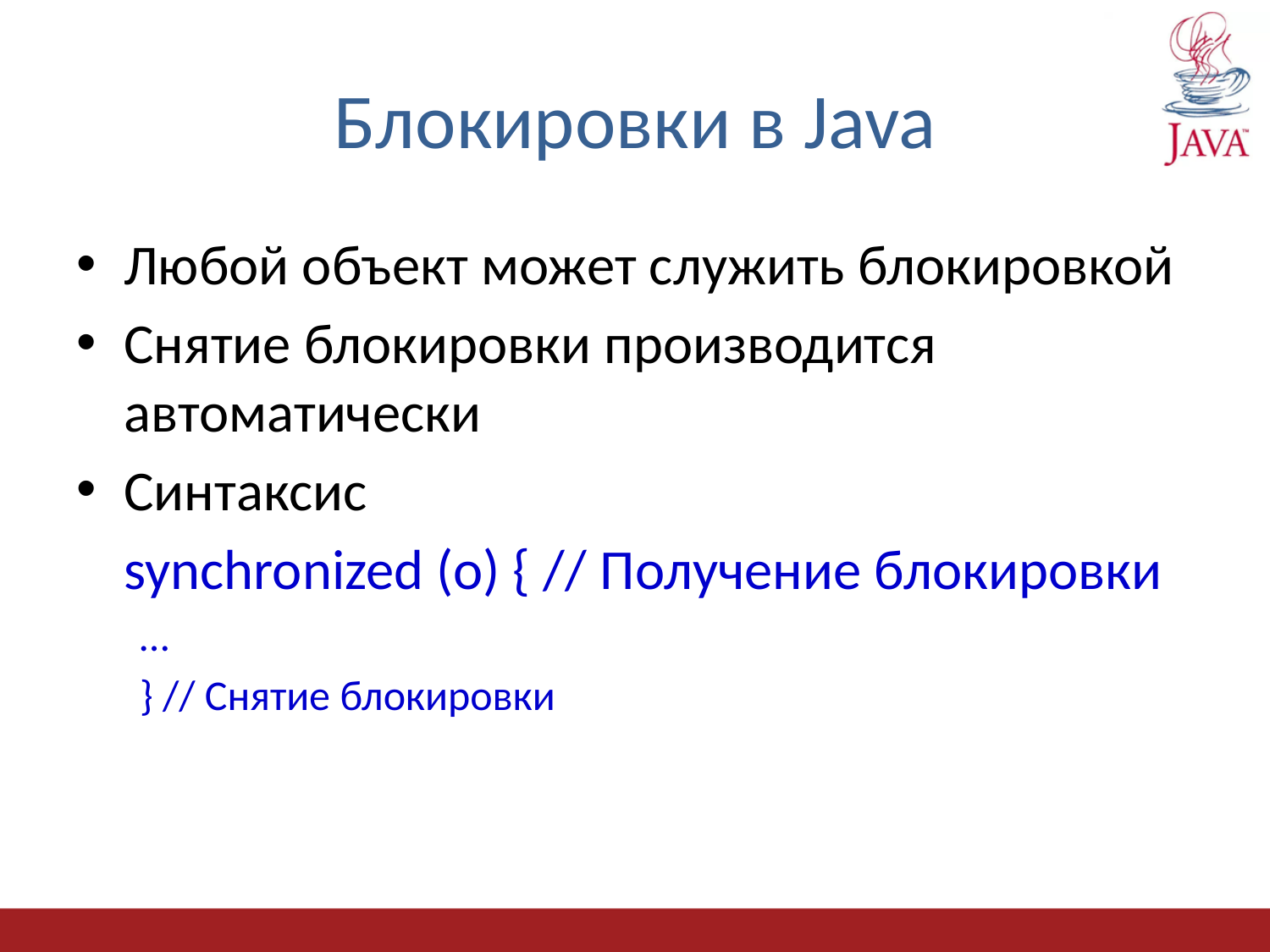

# Блокировки в Java
Любой объект может служить блокировкой
Снятие блокировки производится автоматически
Синтаксис
	synchronized (o) { // Получение блокировки
…
} // Снятие блокировки